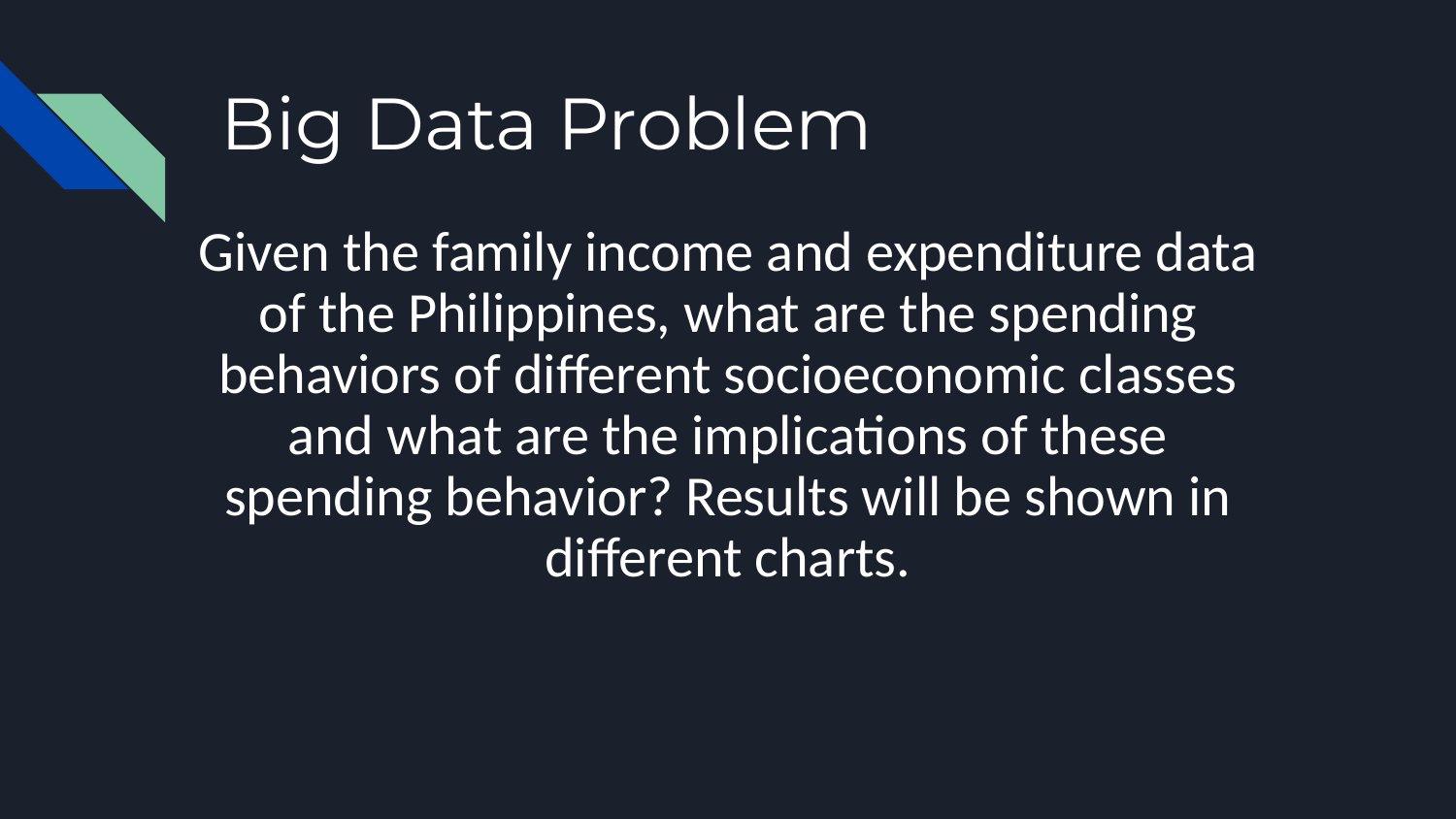

# Big Data Problem
Given the family income and expenditure data of the Philippines, what are the spending behaviors of different socioeconomic classes and what are the implications of these spending behavior? Results will be shown in different charts.